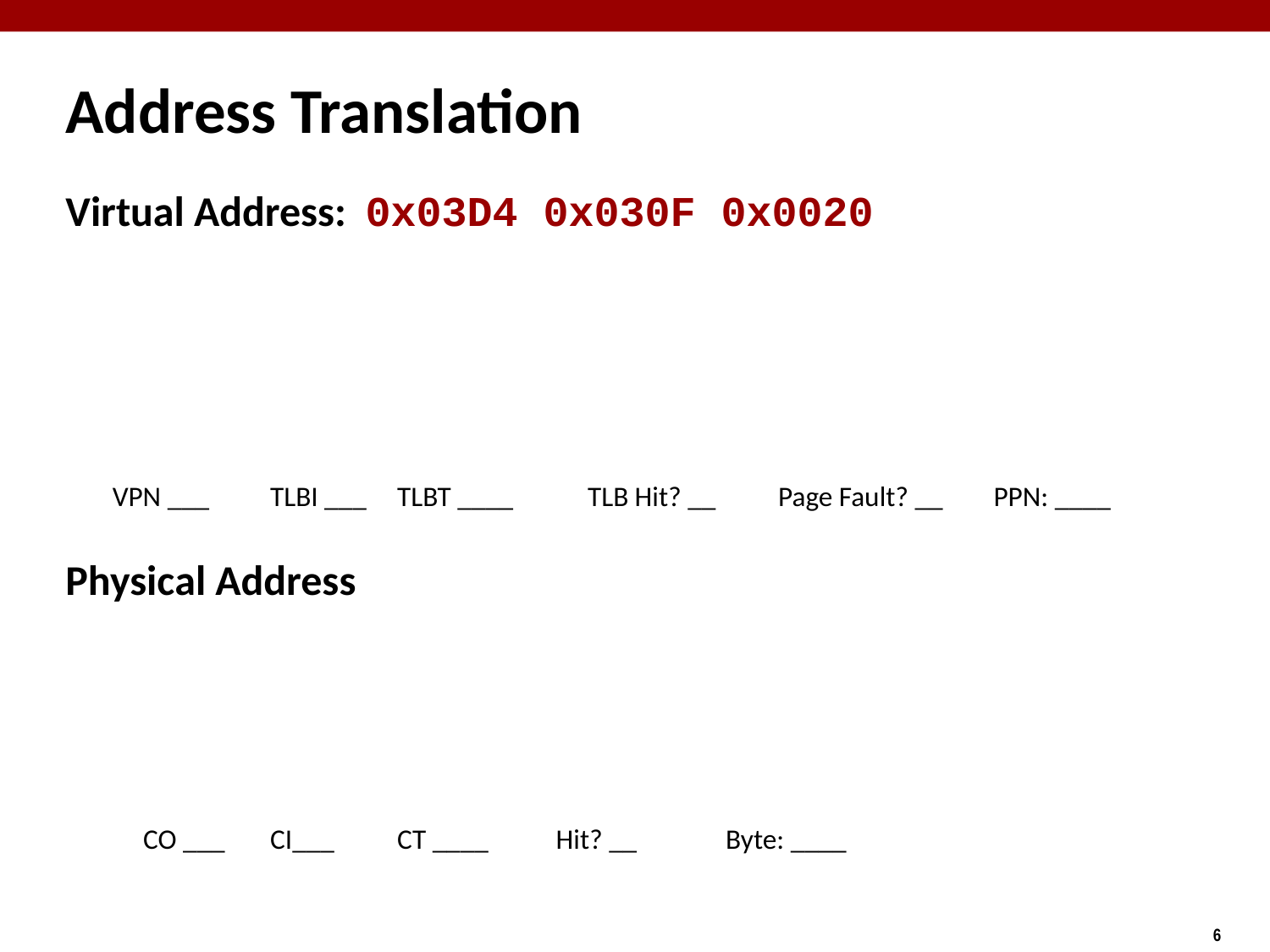

# Address Translation
Virtual Address:  0x03D4 0x030F 0x0020

VPN ___	TLBI ___	TLBT ____	          TLB Hit? __	Page Fault? __        PPN: ____

Physical Address

	CO ___	CI___	CT ____	     Hit? __              Byte: ____